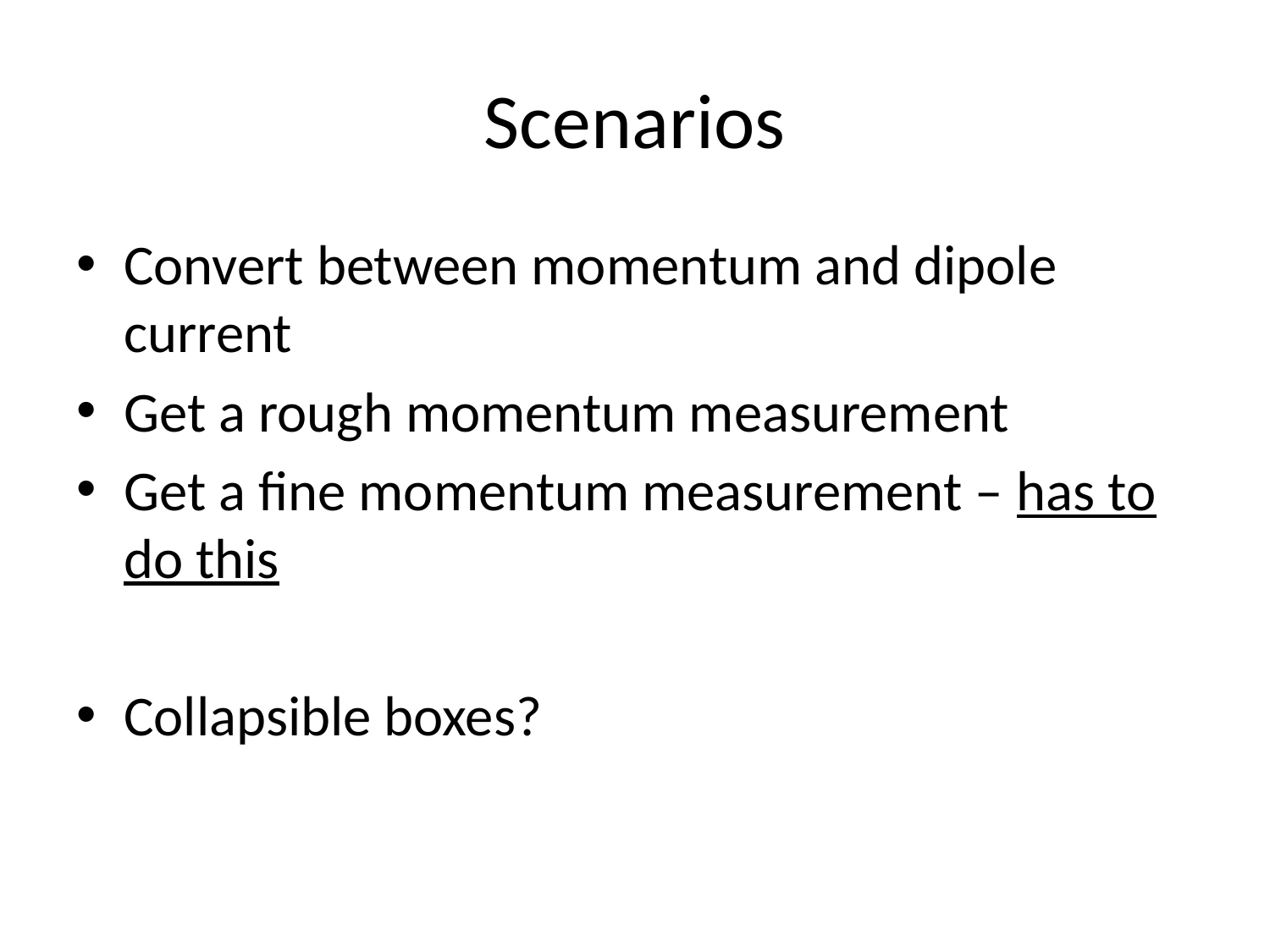

# Scenarios
Convert between momentum and dipole current
Get a rough momentum measurement
Get a fine momentum measurement – has to do this

Collapsible boxes?